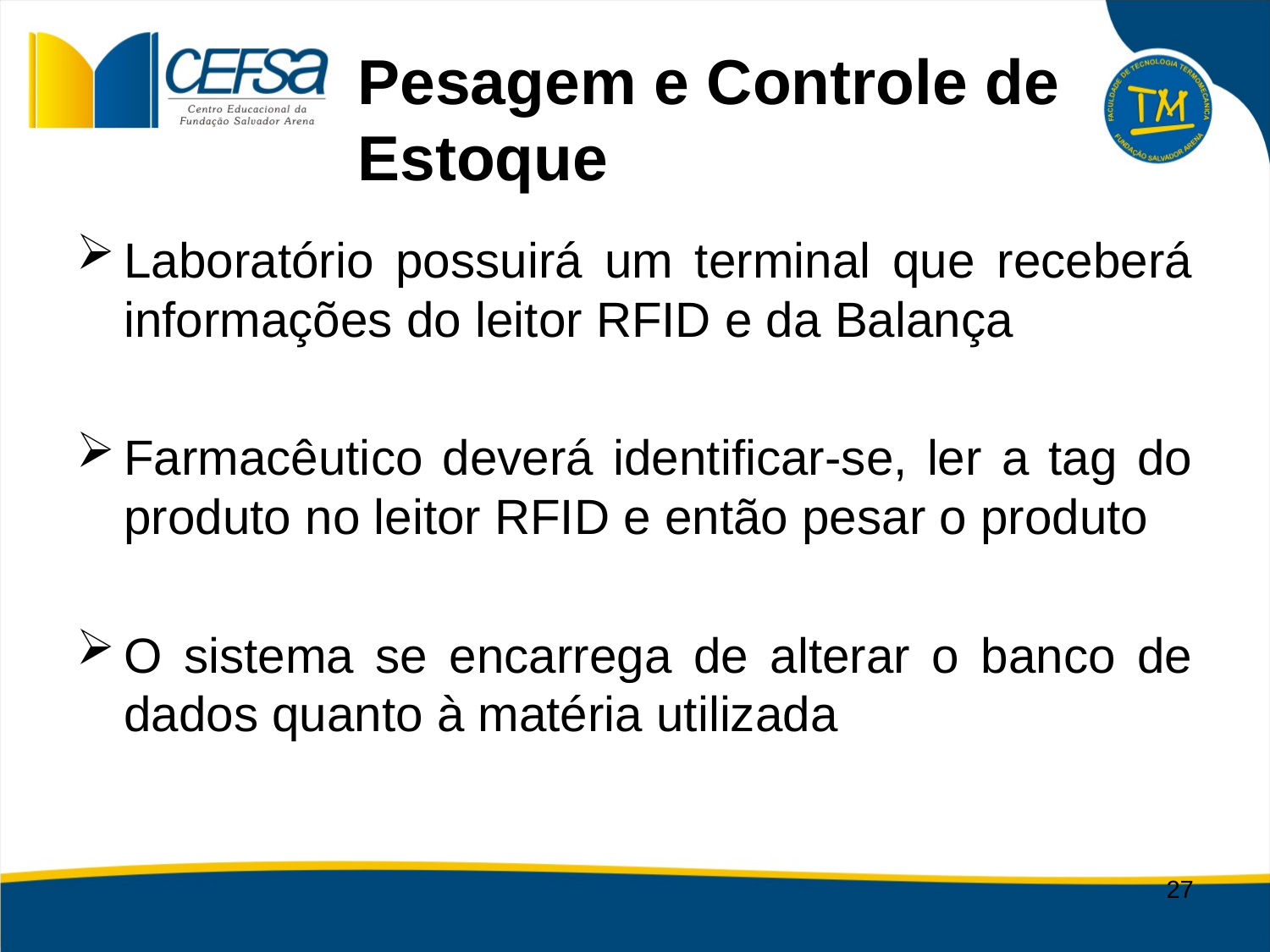

# Pesagem e Controle de Estoque
Laboratório possuirá um terminal que receberá informações do leitor RFID e da Balança

Farmacêutico deverá identificar-se, ler a tag do produto no leitor RFID e então pesar o produto

O sistema se encarrega de alterar o banco de dados quanto à matéria utilizada
27